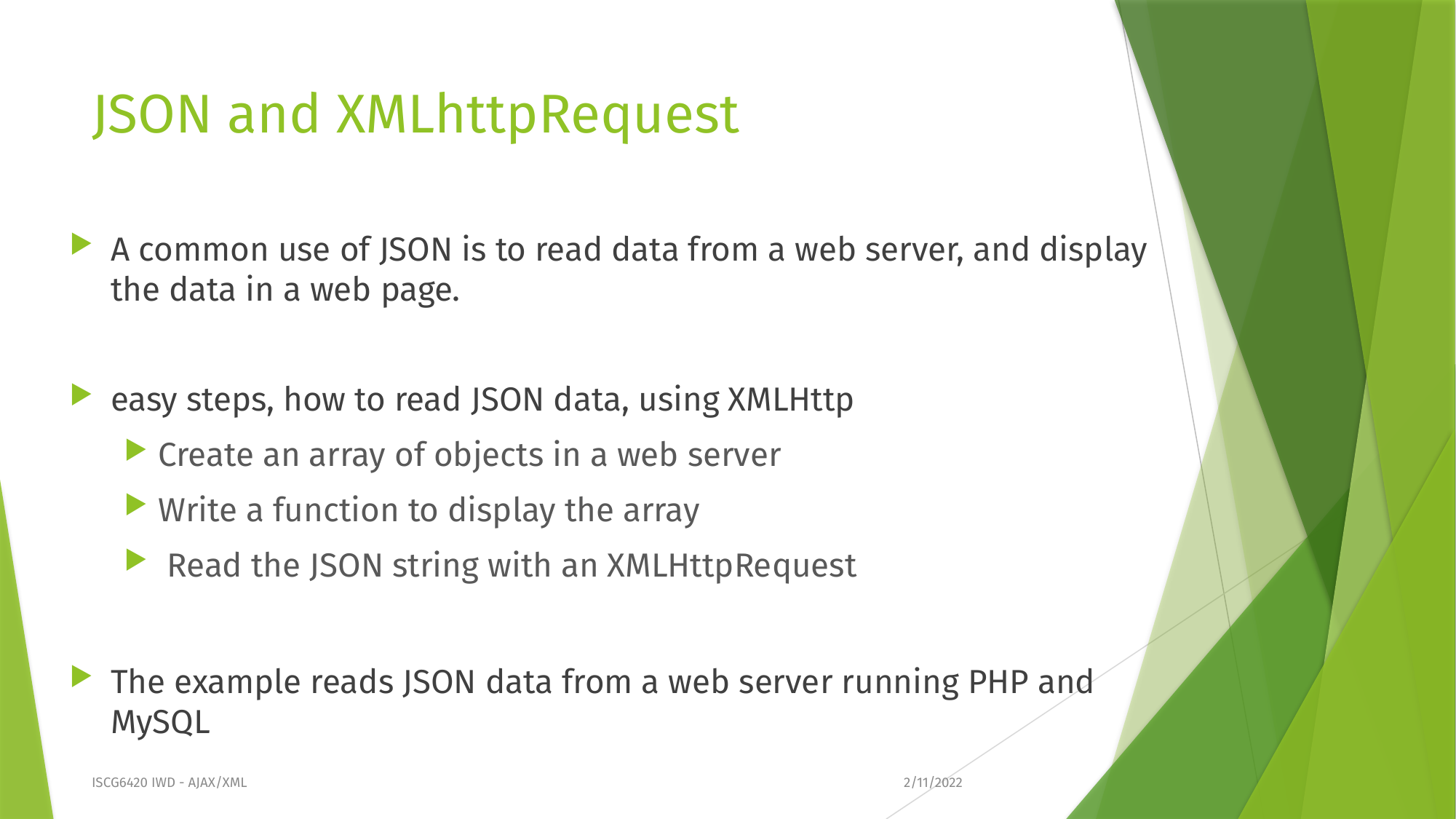

# JSON and XMLhttpRequest
A common use of JSON is to read data from a web server, and display the data in a web page.

easy steps, how to read JSON data, using XMLHttp
Create an array of objects in a web server
Write a function to display the array
 Read the JSON string with an XMLHttpRequest

The example reads JSON data from a web server running PHP and MySQL
2/11/2022
ISCG6420 IWD - AJAX/XML